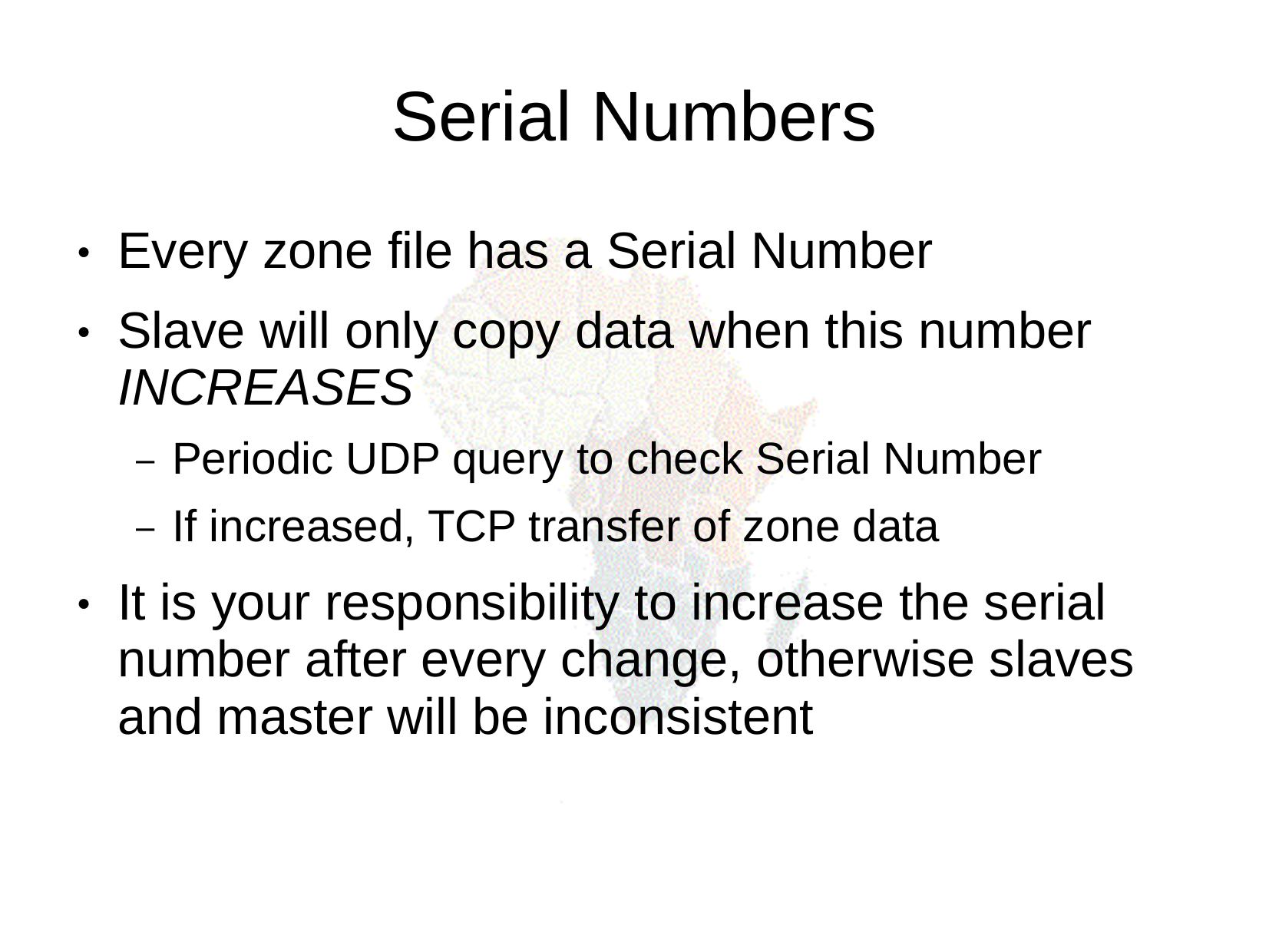

Serial Numbers
Every zone file has a Serial Number
Slave will only copy data when this number INCREASES
Periodic UDP query to check Serial Number
If increased, TCP transfer of zone data
It is your responsibility to increase the serial number after every change, otherwise slaves and master will be inconsistent